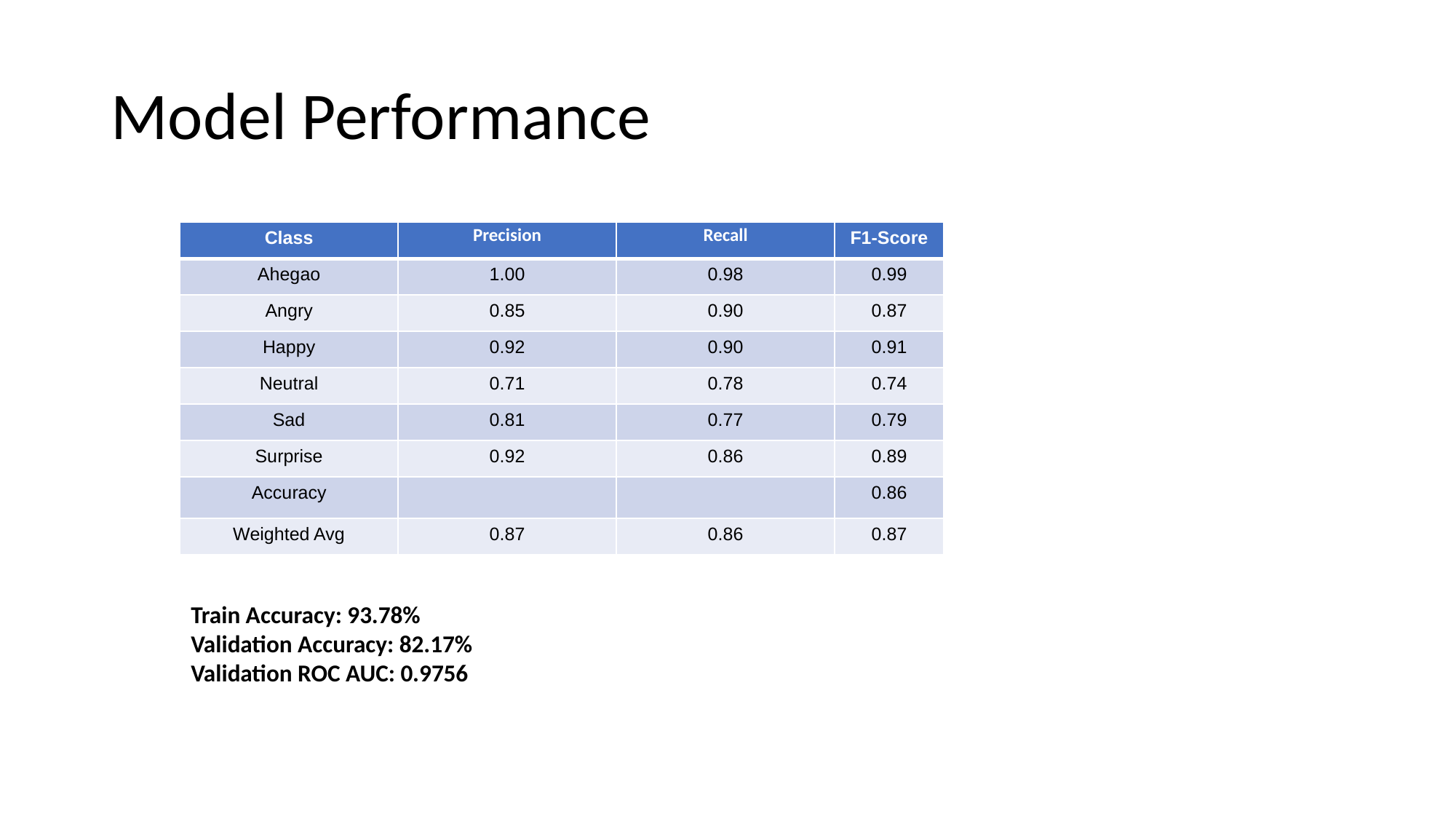

# Model Performance
| Class | Precision | Recall | F1-Score |
| --- | --- | --- | --- |
| Ahegao | 1.00 | 0.98 | 0.99 |
| Angry | 0.85 | 0.90 | 0.87 |
| Happy | 0.92 | 0.90 | 0.91 |
| Neutral | 0.71 | 0.78 | 0.74 |
| Sad | 0.81 | 0.77 | 0.79 |
| Surprise | 0.92 | 0.86 | 0.89 |
| Accuracy |  |  | 0.86 |
| Weighted Avg | 0.87 | 0.86 | 0.87 |

Train Accuracy: 93.78%
Validation Accuracy: 82.17%
Validation ROC AUC: 0.9756